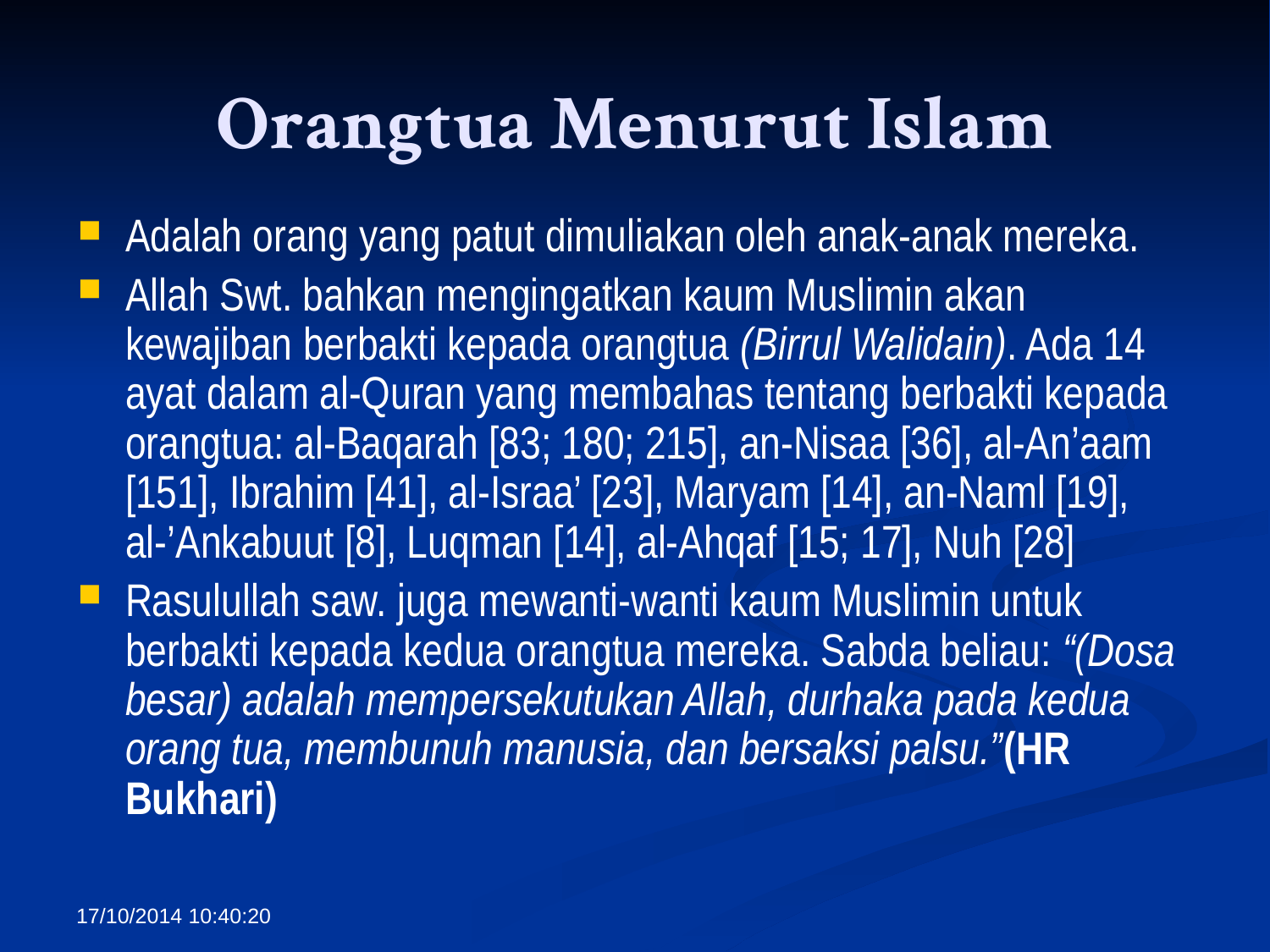

# Orangtua Menurut Islam
Adalah orang yang patut dimuliakan oleh anak-anak mereka.
Allah Swt. bahkan mengingatkan kaum Muslimin akan kewajiban berbakti kepada orangtua (Birrul Walidain). Ada 14 ayat dalam al-Quran yang membahas tentang berbakti kepada orangtua: al-Baqarah [83; 180; 215], an-Nisaa [36], al-An’aam [151], Ibrahim [41], al-Israa’ [23], Maryam [14], an-Naml [19], al-’Ankabuut [8], Luqman [14], al-Ahqaf [15; 17], Nuh [28]
Rasulullah saw. juga mewanti-wanti kaum Muslimin untuk berbakti kepada kedua orangtua mereka. Sabda beliau: “(Dosa besar) adalah mempersekutukan Allah, durhaka pada kedua orang tua, membunuh manusia, dan bersaksi palsu.”(HR Bukhari)
17/10/2014 10:40:20